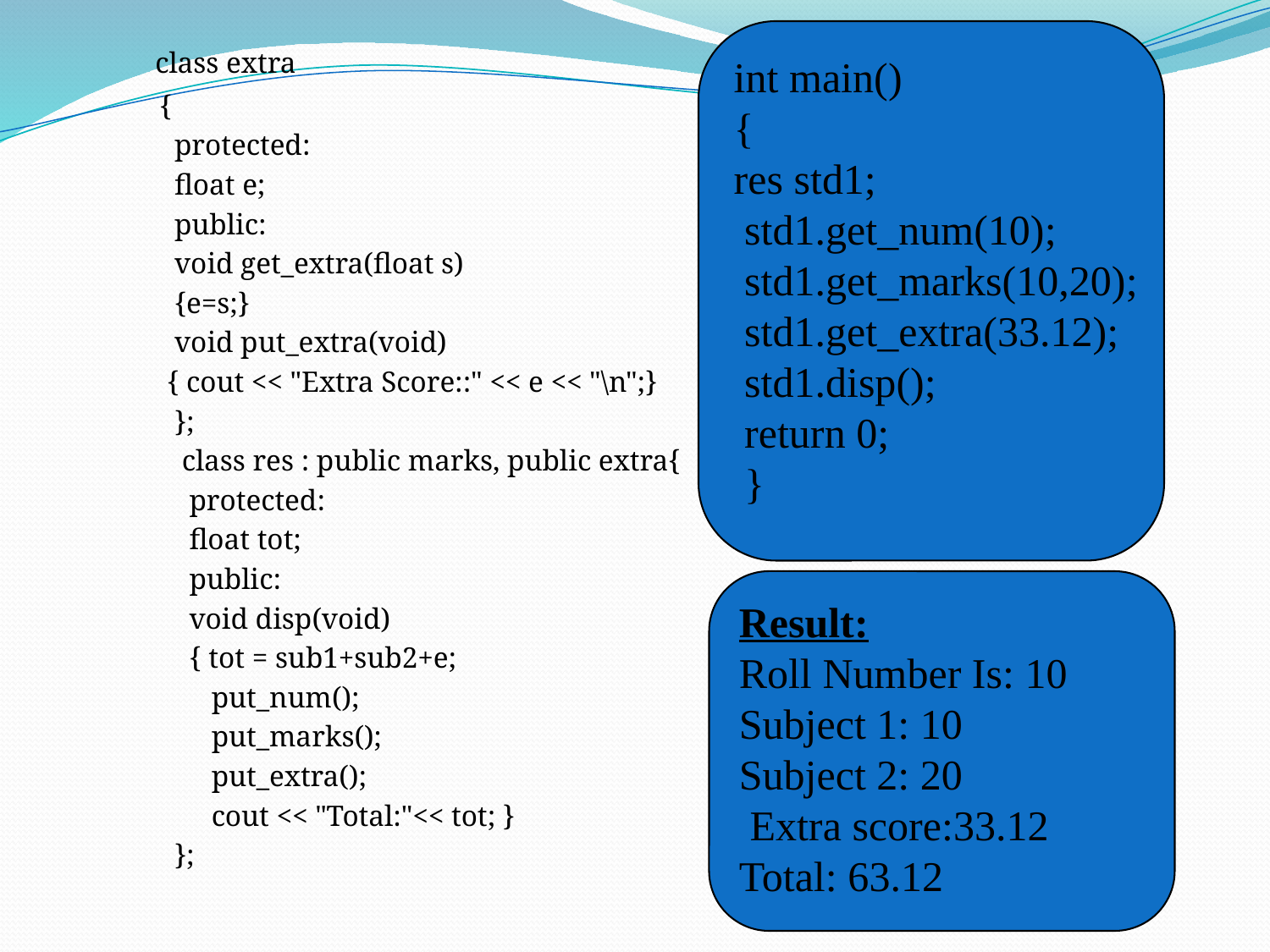

class extra
       {
         protected:
         float e;
         public:
         void get_extra(float s)
         {e=s;}
         void put_extra(void)
        { cout << "Extra Score::" << e << "\n";}
         };
          class res : public marks, public extra{
           protected:
           float tot;
           public:
           void disp(void)
           { tot = sub1+sub2+e;
              put_num();
              put_marks();
              put_extra();
              cout << "Total:"<< tot; }
         };
int main()
{
res std1;
 std1.get_num(10);
 std1.get_marks(10,20);
 std1.get_extra(33.12);
 std1.disp();
 return 0;
 }
Result:
Roll Number Is: 10
Subject 1: 10
Subject 2: 20
 Extra score:33.12
Total: 63.12